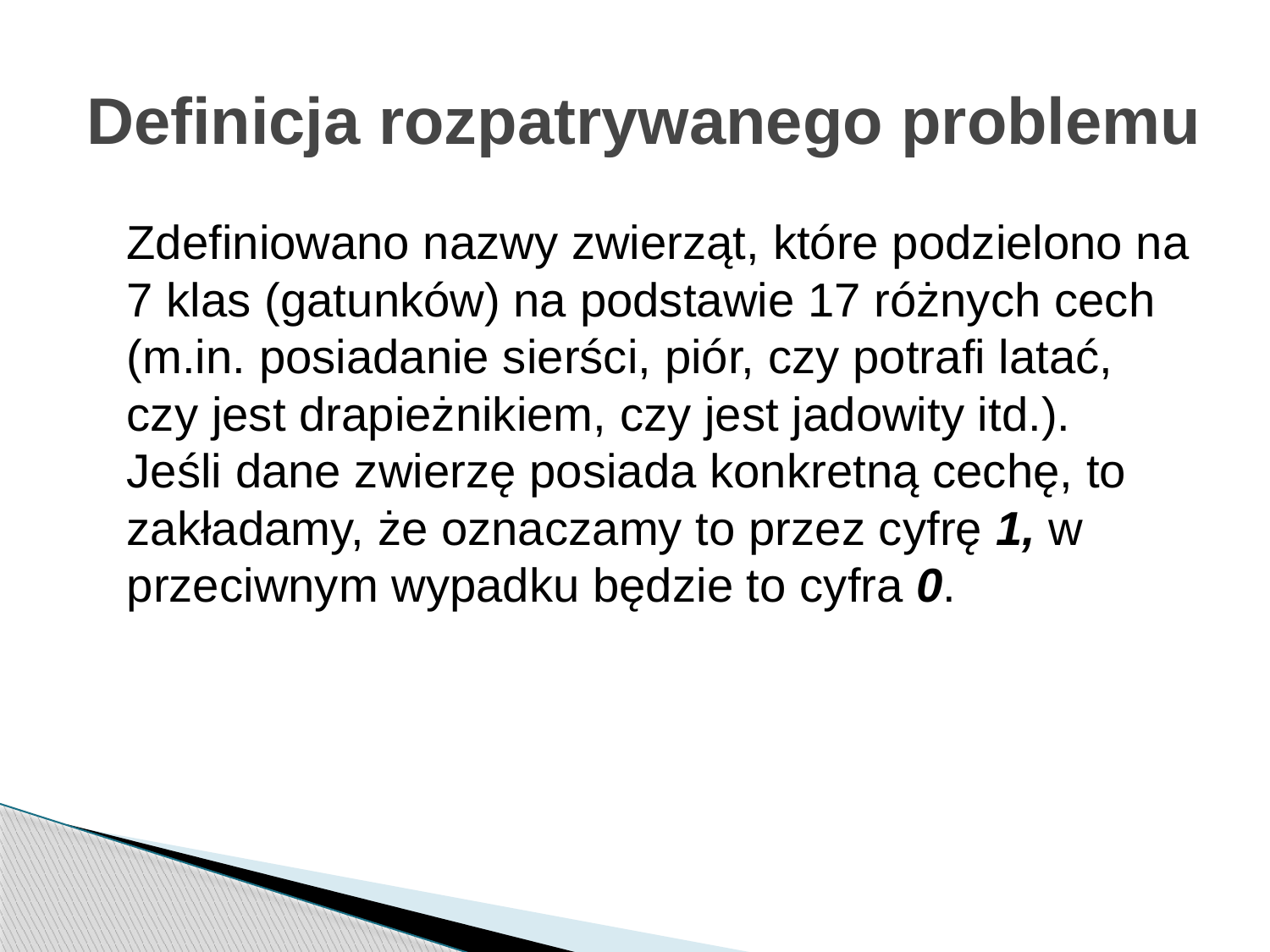

# Definicja rozpatrywanego problemu
	Zdefiniowano nazwy zwierząt, które podzielono na 7 klas (gatunków) na podstawie 17 różnych cech (m.in. posiadanie sierści, piór, czy potrafi latać, czy jest drapieżnikiem, czy jest jadowity itd.).
Jeśli dane zwierzę posiada konkretną cechę, to zakładamy, że oznaczamy to przez cyfrę 1, w przeciwnym wypadku będzie to cyfra 0.